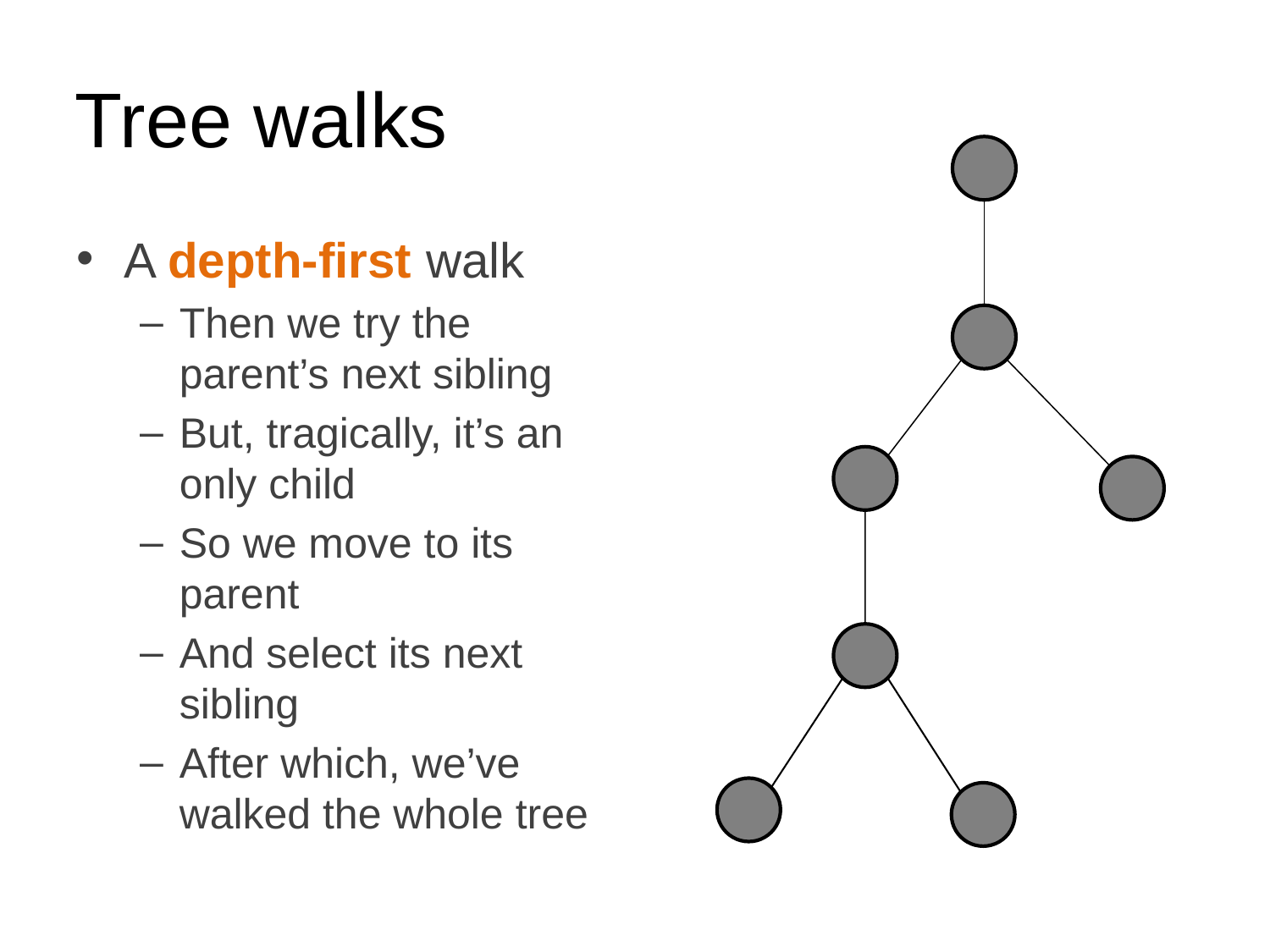

# Tree walks

A depth-first walk
Then we try the parent’s next sibling
But, tragically, it’s an only child
So we move to its parent
And select its next sibling
After which, we’ve walked the whole tree